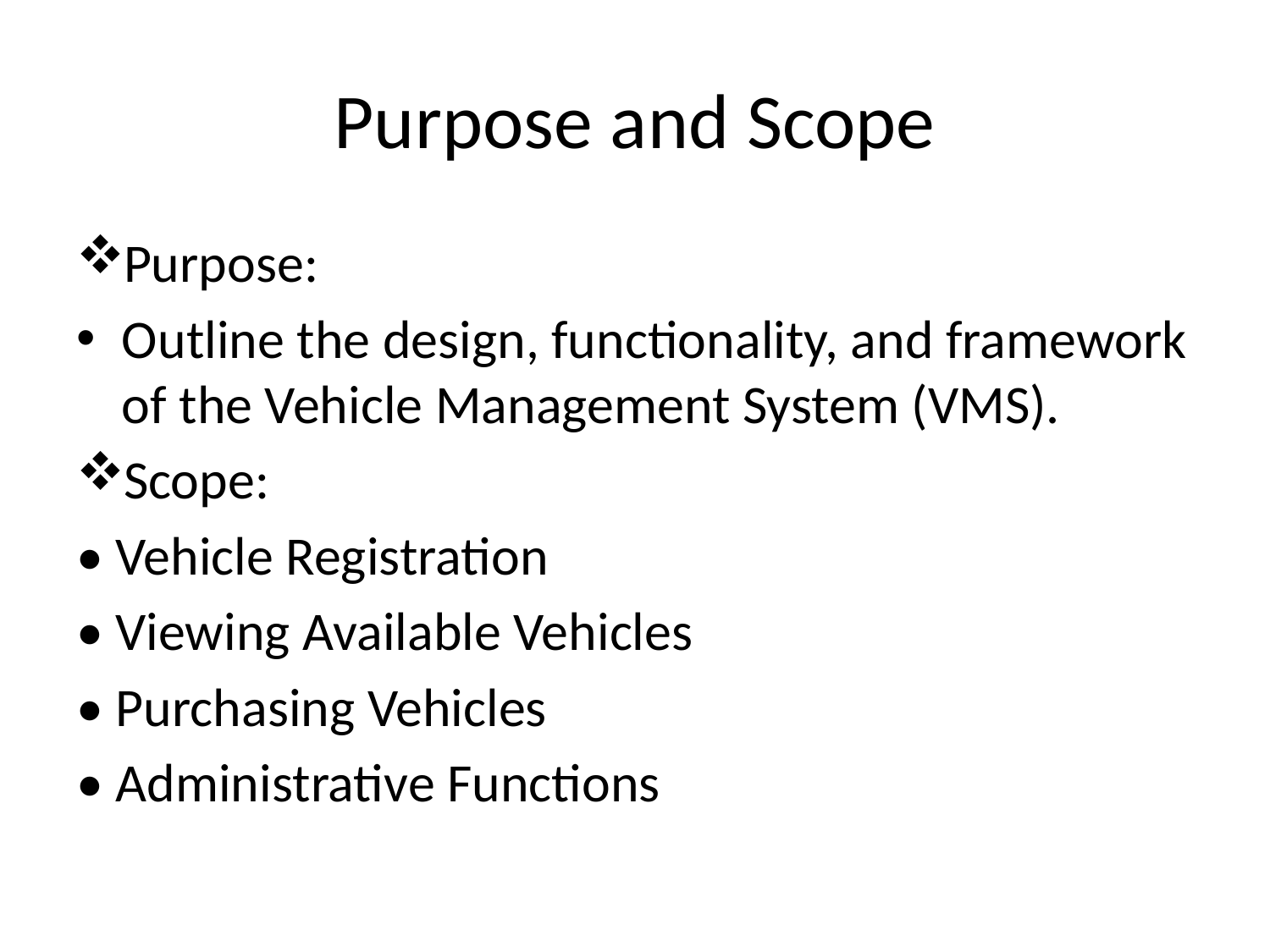

# Purpose and Scope
Purpose:
Outline the design, functionality, and framework of the Vehicle Management System (VMS).
Scope:
• Vehicle Registration
• Viewing Available Vehicles
• Purchasing Vehicles
• Administrative Functions